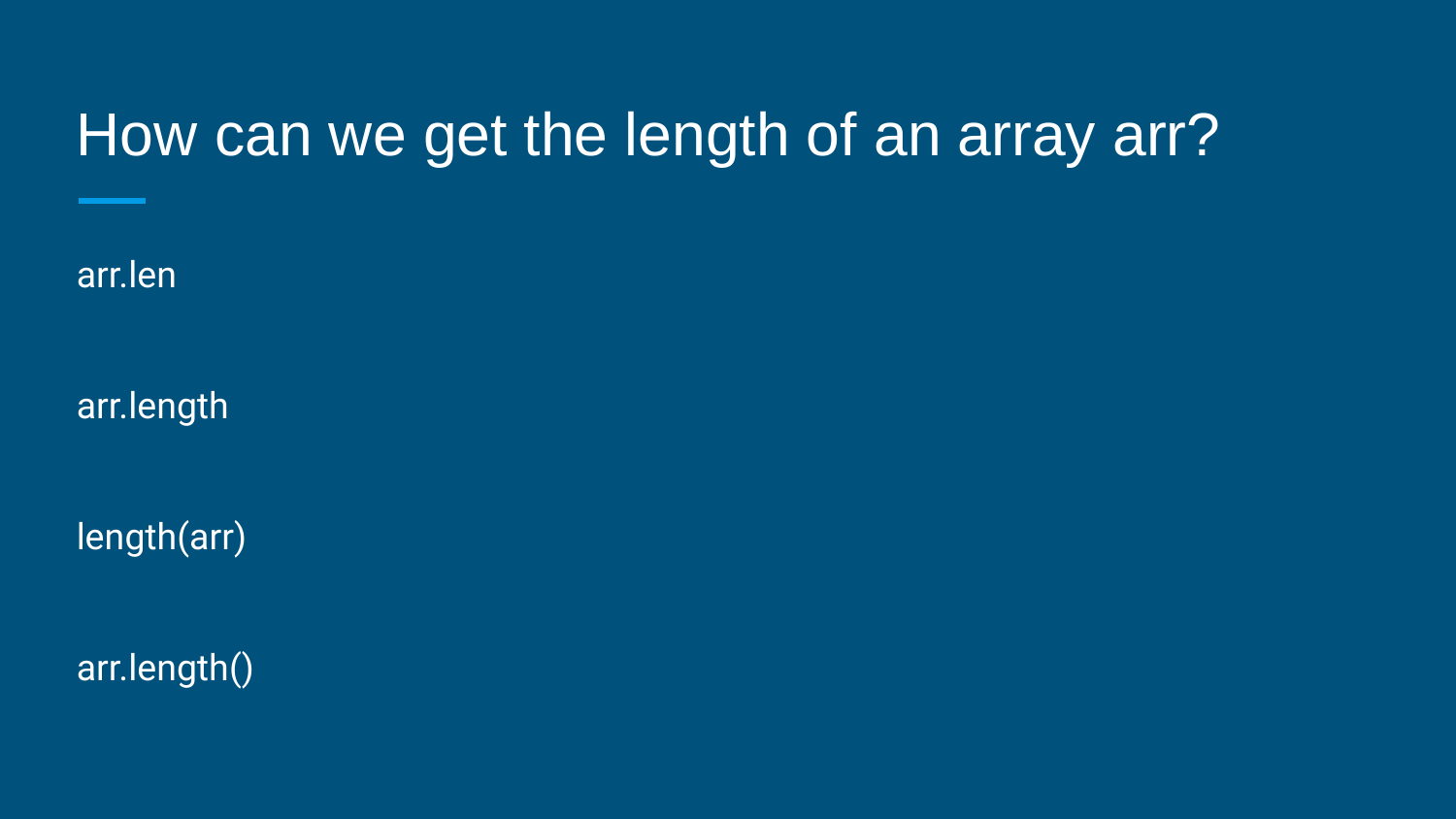

# How can we get the length of an array arr?
arr.len

arr.length

length(arr)

arr.length()